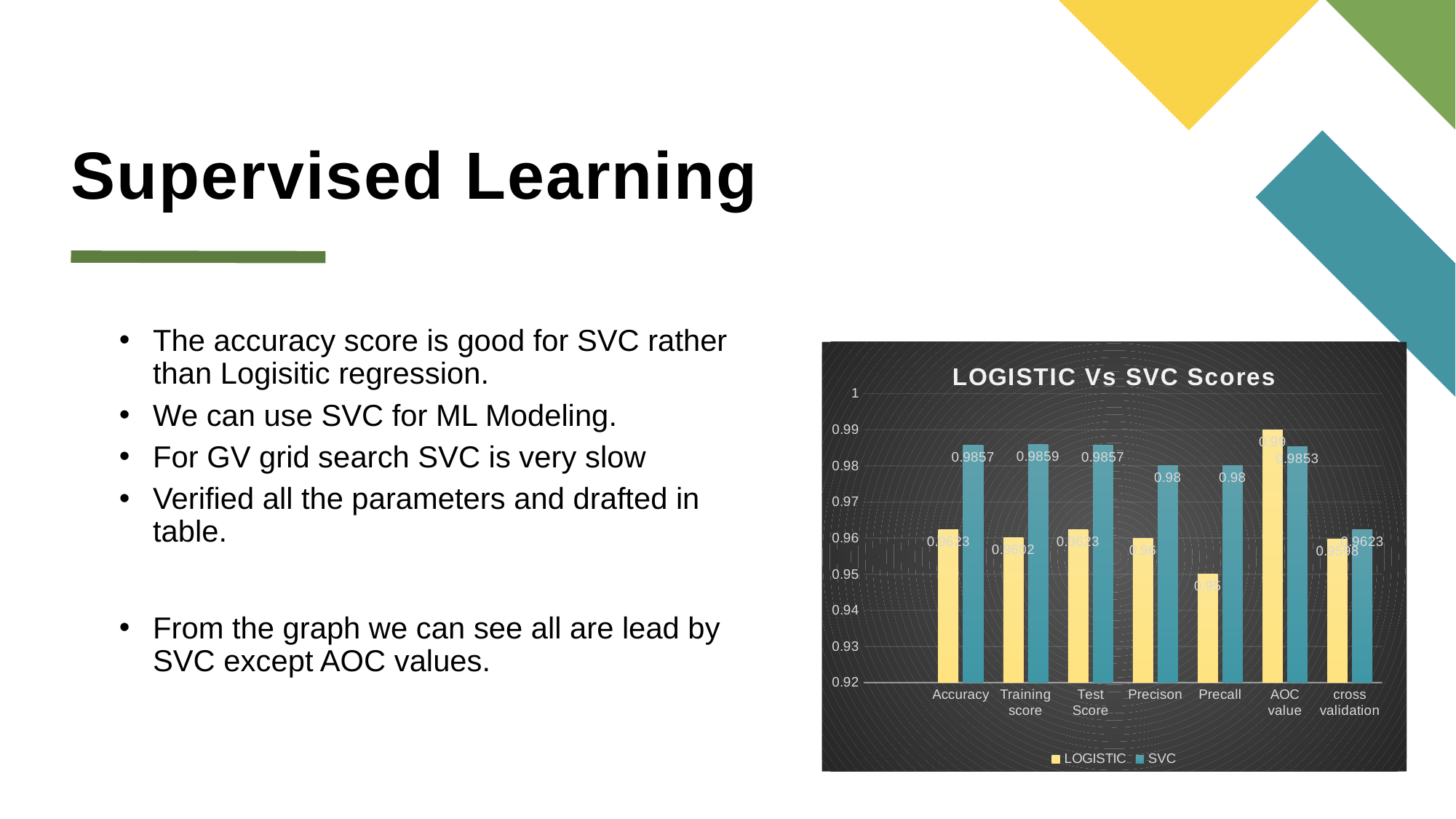

# Supervised Learning
The accuracy score is good for SVC rather than Logisitic regression.
We can use SVC for ML Modeling.
For GV grid search SVC is very slow
Verified all the parameters and drafted in table.

From the graph we can see all are lead by SVC except AOC values.

### Chart: LOGISTIC Vs SVC Scores

| Category | LOGISTIC | SVC |
|---|---|---|
|  | None | None |
| Accuracy | 0.9623 | 0.9857 |
| Training score | 0.9602 | 0.9859 |
| Test Score | 0.9623 | 0.9857 |
| Precison | 0.96 | 0.98 |
| Precall | 0.95 | 0.98 |
| AOC value | 0.99 | 0.9853 |
| cross validation | 0.9598 | 0.9623 |